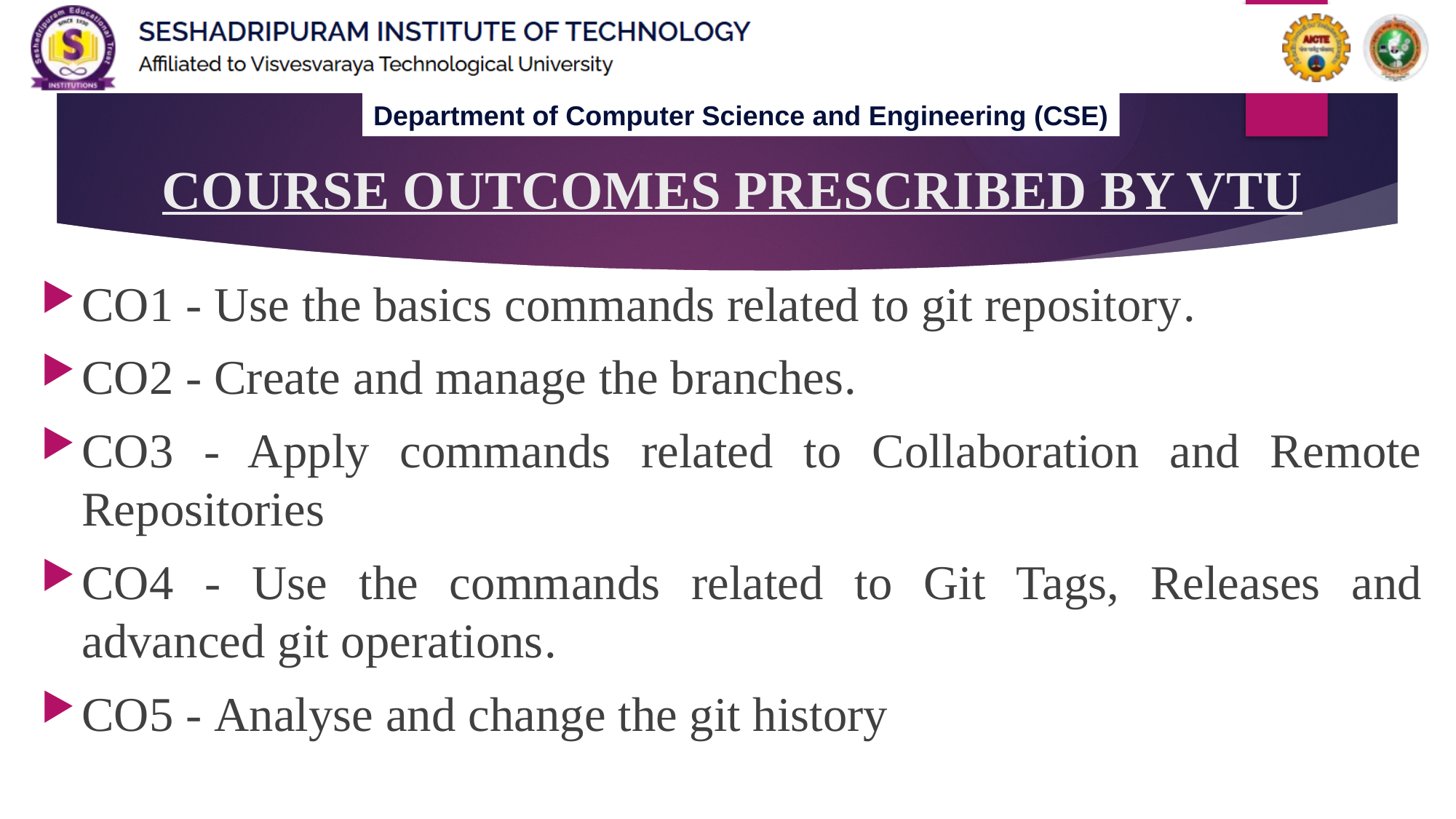

# COURSE OUTCOMES PRESCRIBED BY VTU
CO1 - Use the basics commands related to git repository.
CO2 - Create and manage the branches.
CO3 - Apply commands related to Collaboration and Remote Repositories
CO4 - Use the commands related to Git Tags, Releases and advanced git operations.
CO5 - Analyse and change the git history